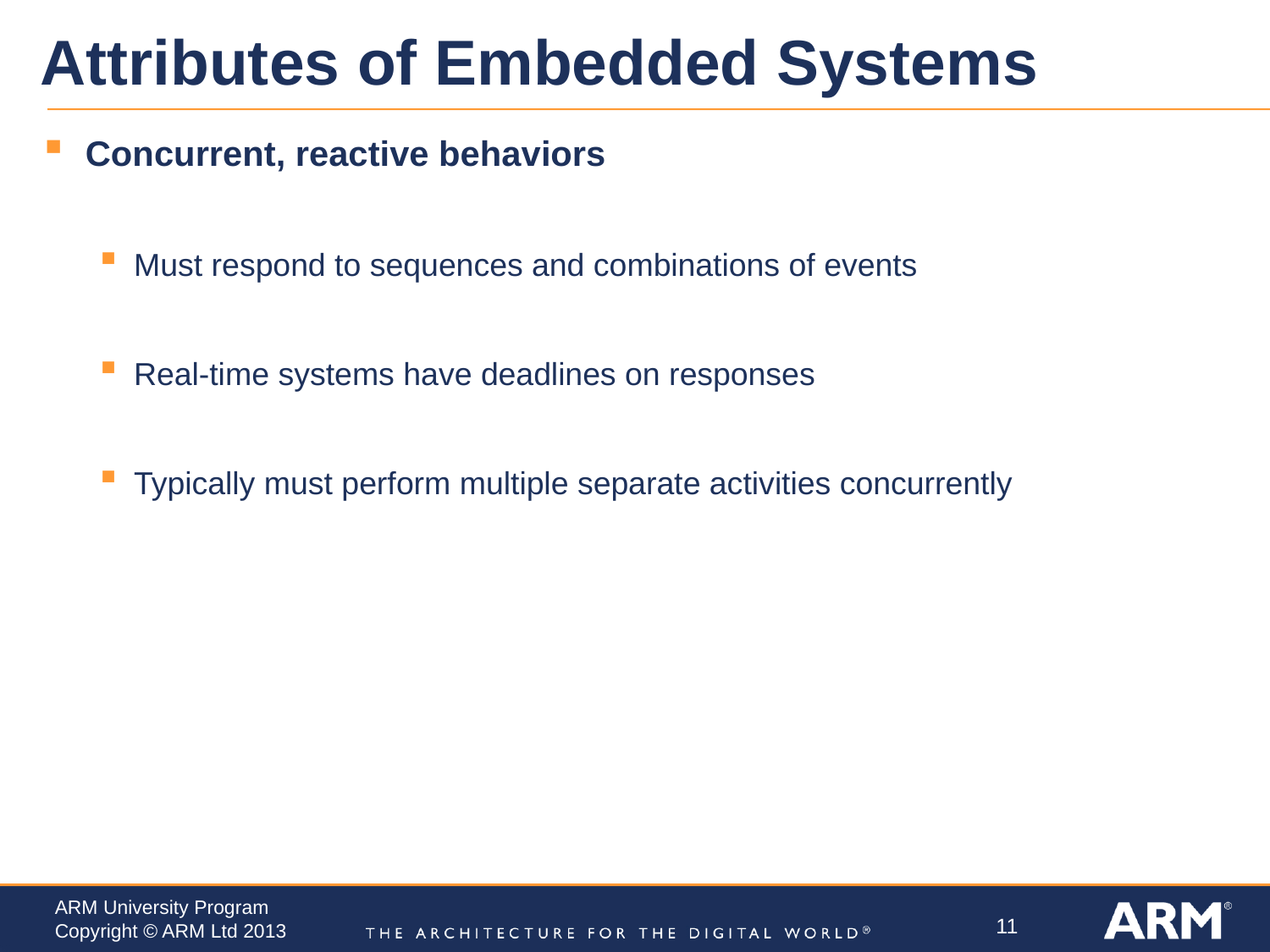

# Attributes of Embedded Systems
Concurrent, reactive behaviors

Must respond to sequences and combinations of events

Real-time systems have deadlines on responses

Typically must perform multiple separate activities concurrently